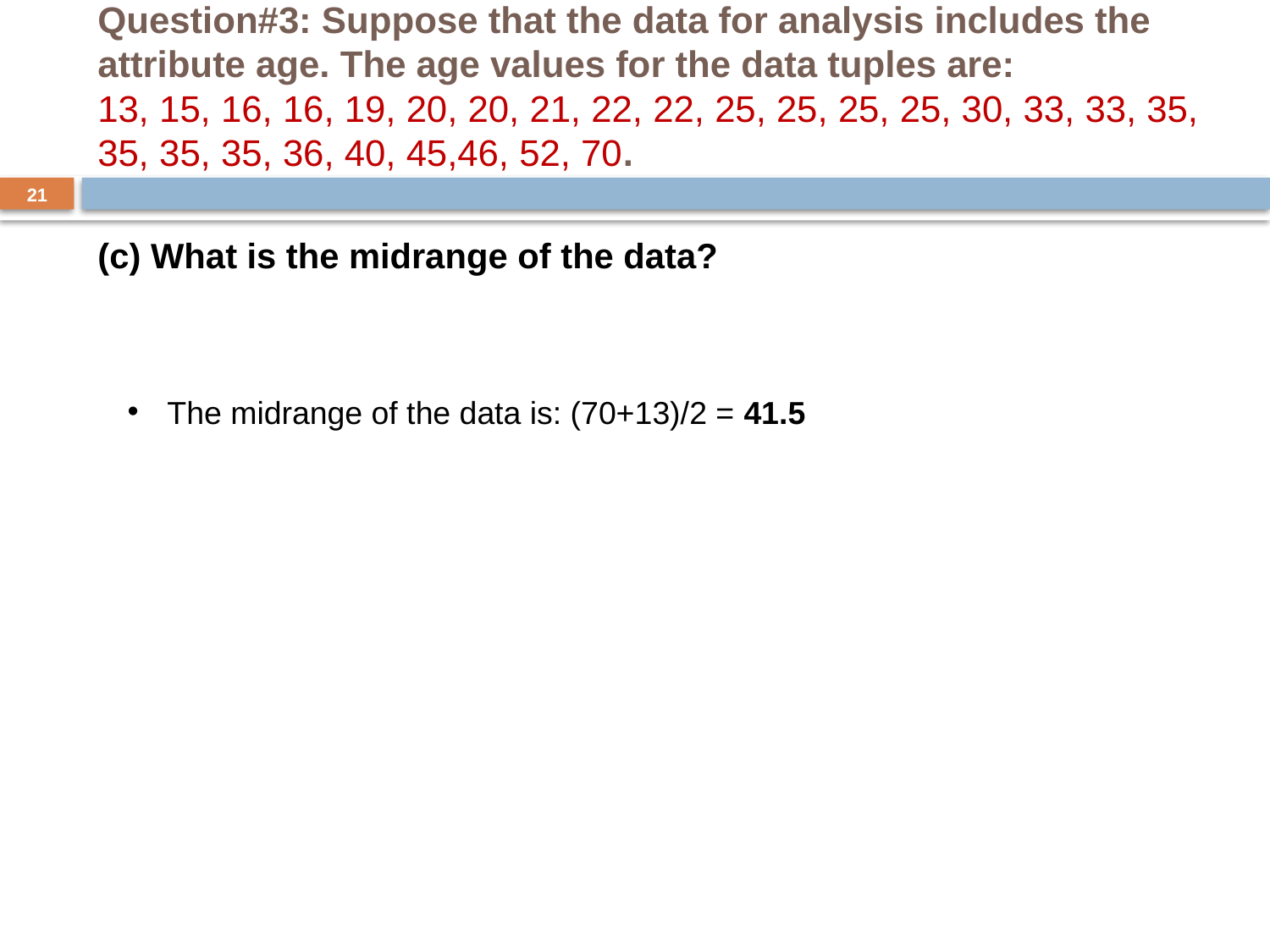

# Question#3: Suppose that the data for analysis includes the attribute age. The age values for the data tuples are: 13, 15, 16, 16, 19, 20, 20, 21, 22, 22, 25, 25, 25, 25, 30, 33, 33, 35, 35, 35, 35, 36, 40, 45,46, 52, 70.
21
(c) What is the midrange of the data?

The midrange of the data is: (70+13)/2 = 41.5